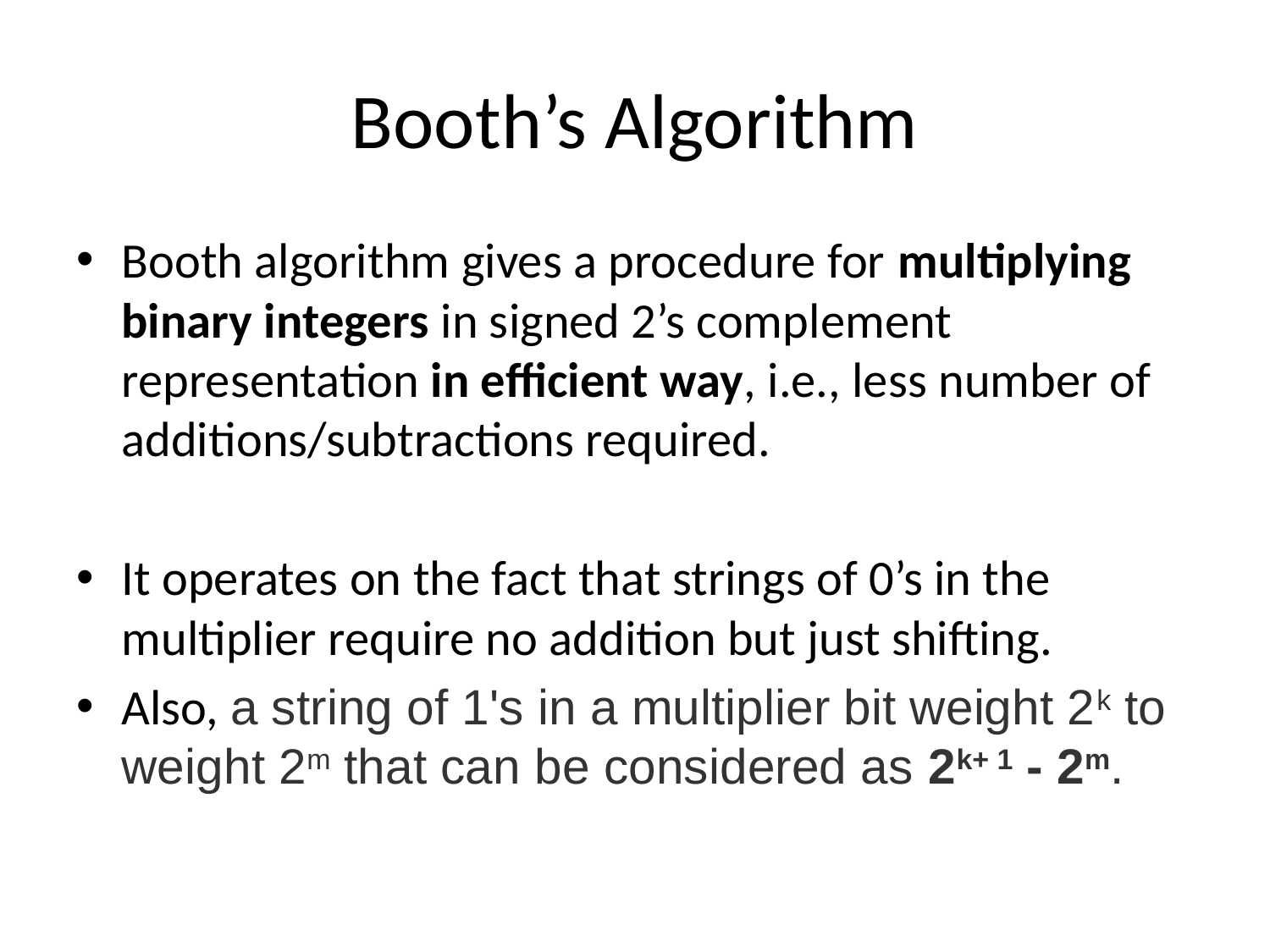

# Booth’s Algorithm
Booth algorithm gives a procedure for multiplying binary integers in signed 2’s complement representation in efficient way, i.e., less number of additions/subtractions required.

It operates on the fact that strings of 0’s in the multiplier require no addition but just shifting.
Also, a string of 1's in a multiplier bit weight 2k to weight 2m that can be considered as 2k+ 1 - 2m.